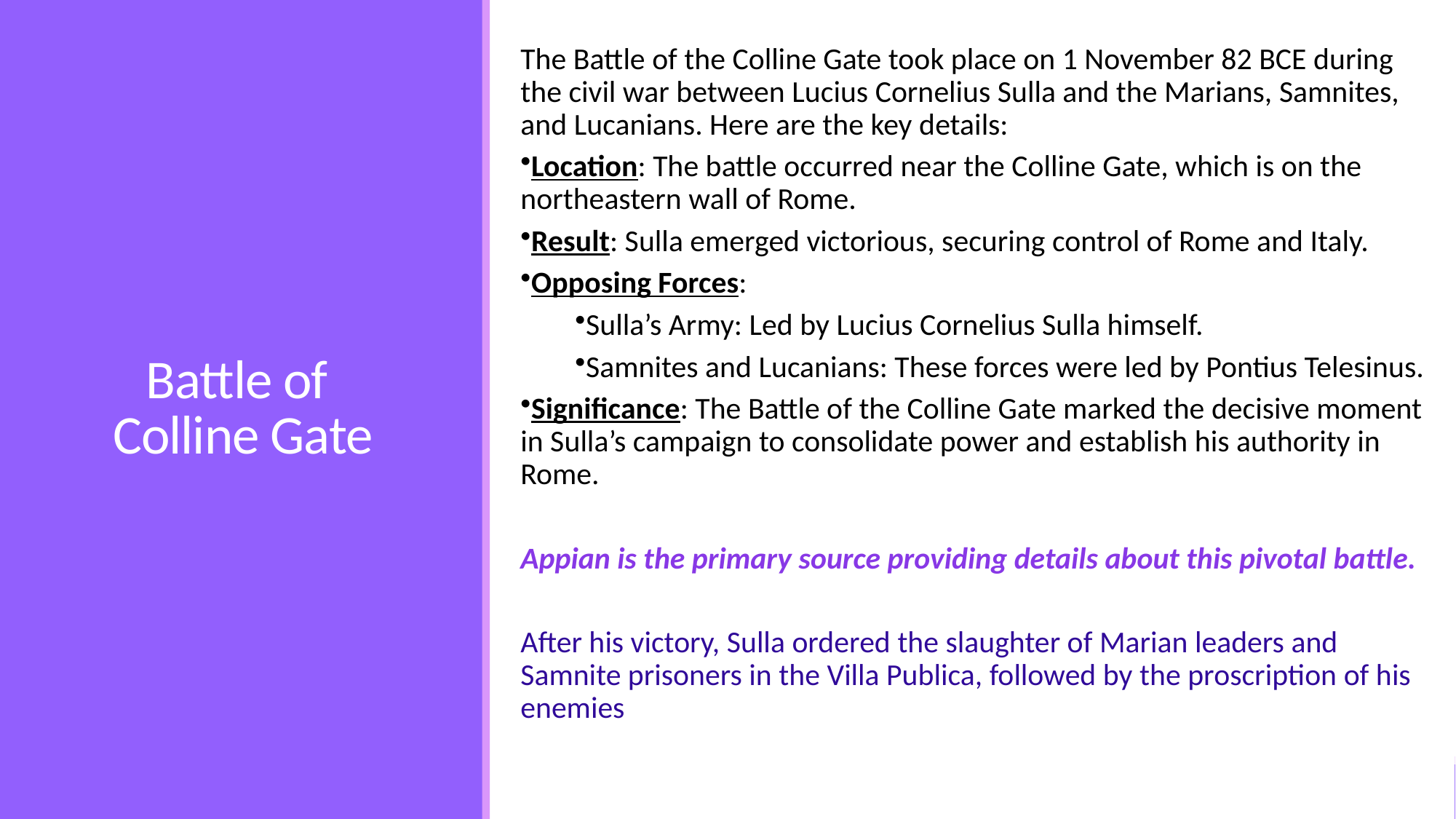

The Battle of the Colline Gate took place on 1 November 82 BCE during the civil war between Lucius Cornelius Sulla and the Marians, Samnites, and Lucanians. Here are the key details:
Location: The battle occurred near the Colline Gate, which is on the northeastern wall of Rome.
Result: Sulla emerged victorious, securing control of Rome and Italy.
Opposing Forces:
Sulla’s Army: Led by Lucius Cornelius Sulla himself.
Samnites and Lucanians: These forces were led by Pontius Telesinus.
Significance: The Battle of the Colline Gate marked the decisive moment in Sulla’s campaign to consolidate power and establish his authority in Rome.

Appian is the primary source providing details about this pivotal battle.

After his victory, Sulla ordered the slaughter of Marian leaders and Samnite prisoners in the Villa Publica, followed by the proscription of his enemies

# Battle of Colline Gate